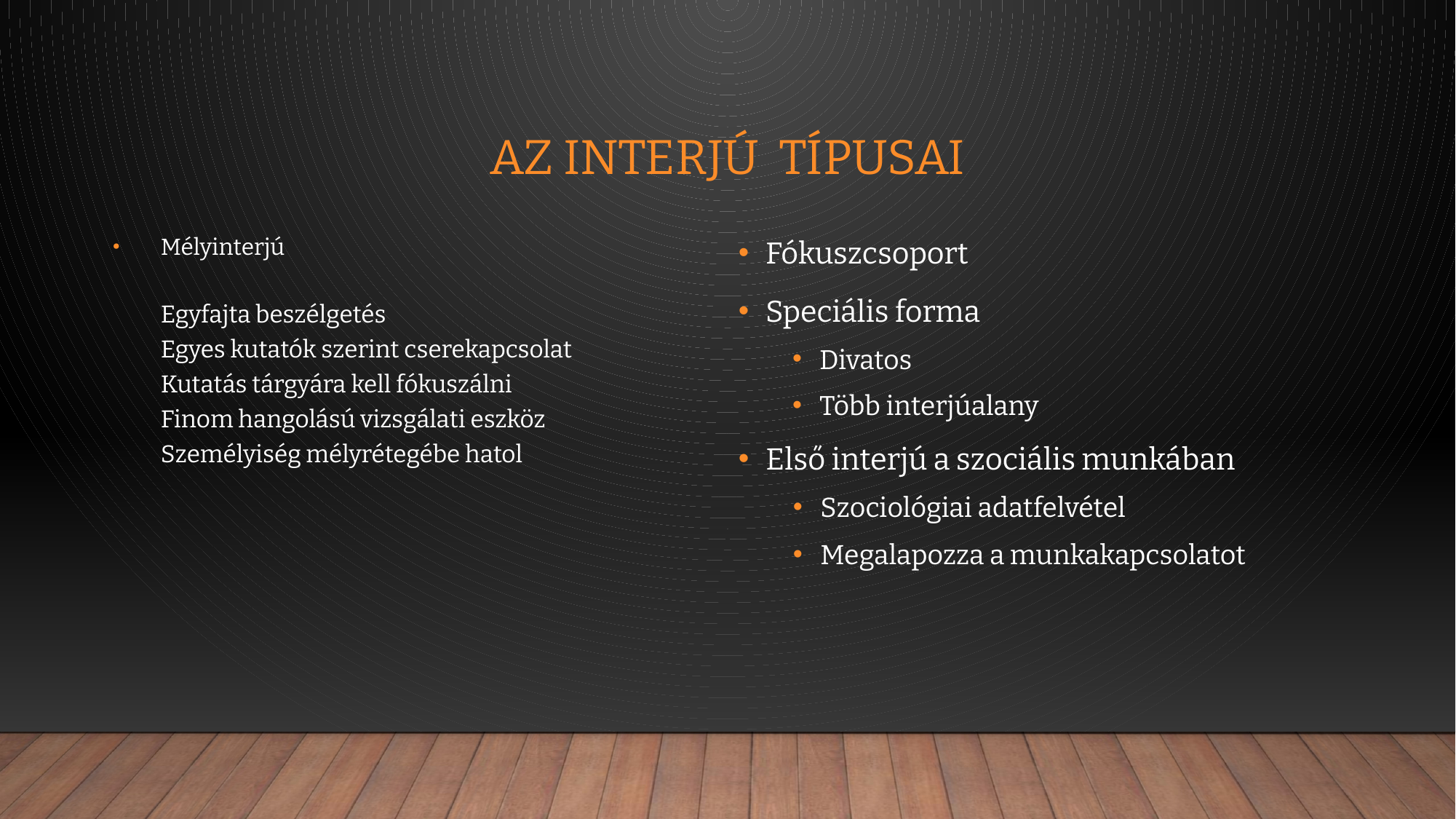

# Az interjú  Típusai
Mélyinterjú
Egyfajta beszélgetés
Egyes kutatók szerint cserekapcsolat
Kutatás tárgyára kell fókuszálni
Finom hangolású vizsgálati eszköz
Személyiség mélyrétegébe hatol
Fókuszcsoport
Speciális forma
Divatos
Több interjúalany
Első interjú a szociális munkában
Szociológiai adatfelvétel
Megalapozza a munkakapcsolatot